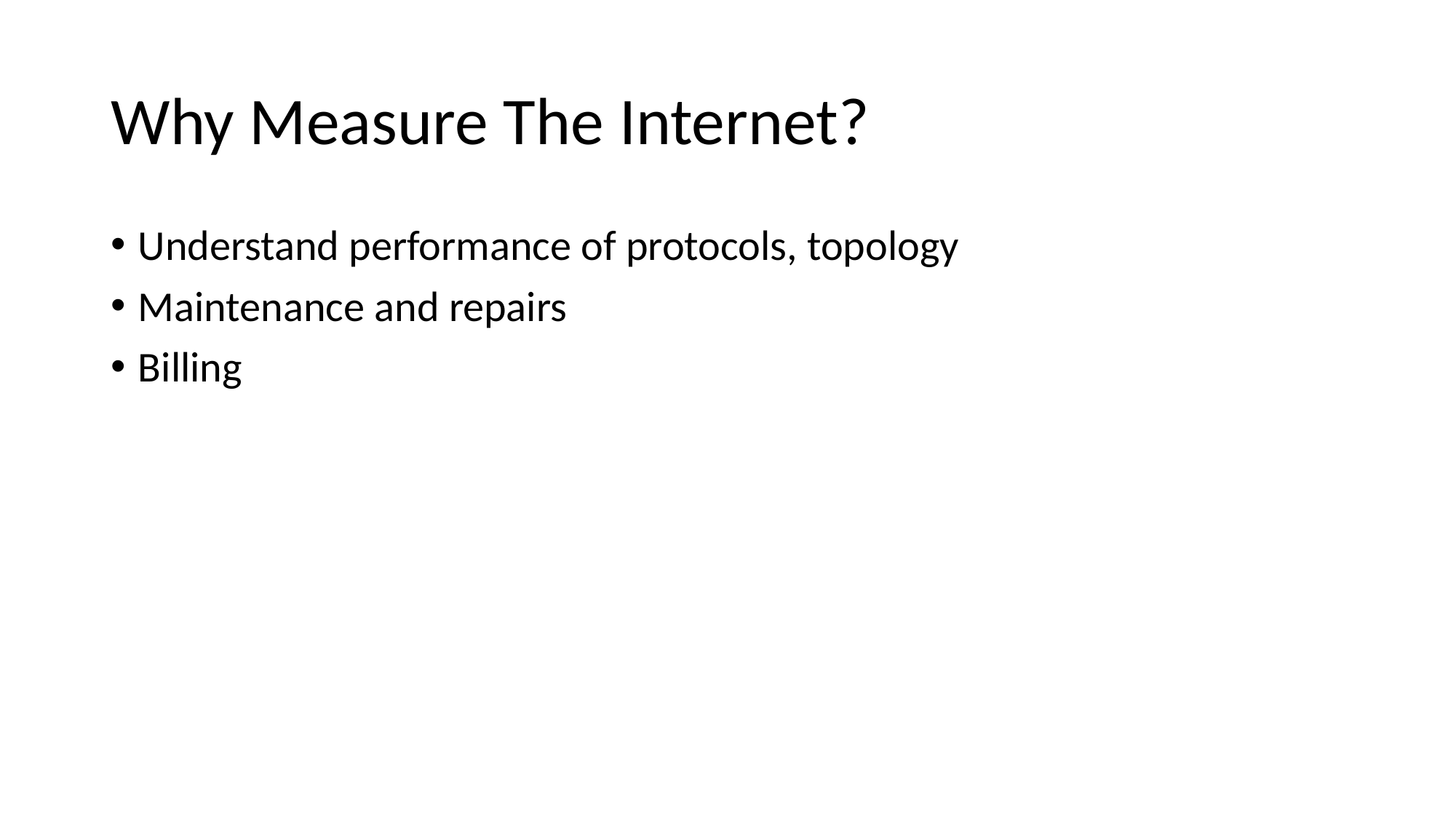

# Why Measure The Internet?
Understand performance of protocols, topology
Maintenance and repairs
Billing